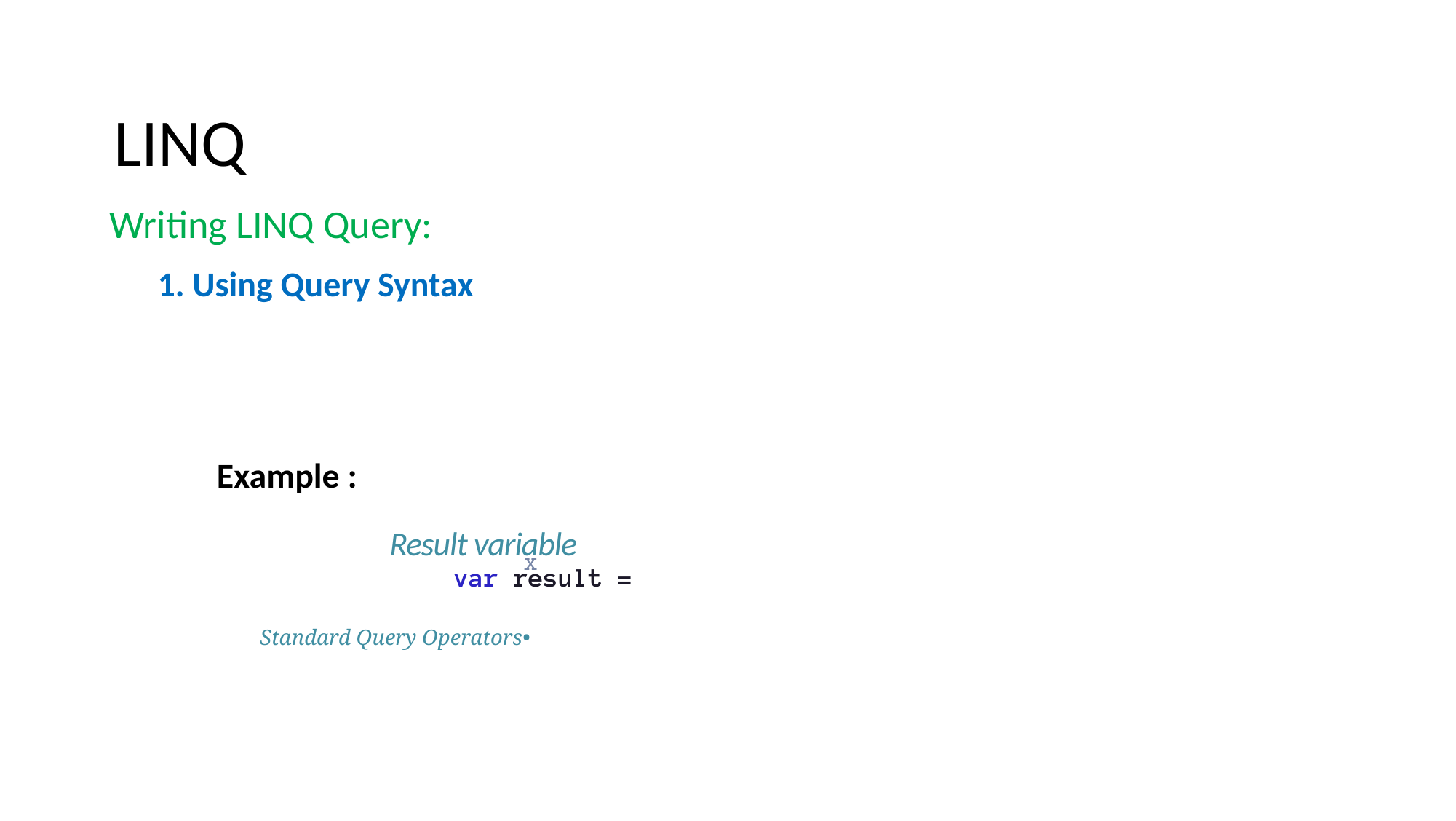

LINQ
Writing LINQ Query:
1. Using Query Syntax
Example :
Result variable
x
var result =
Standard Query Operators•